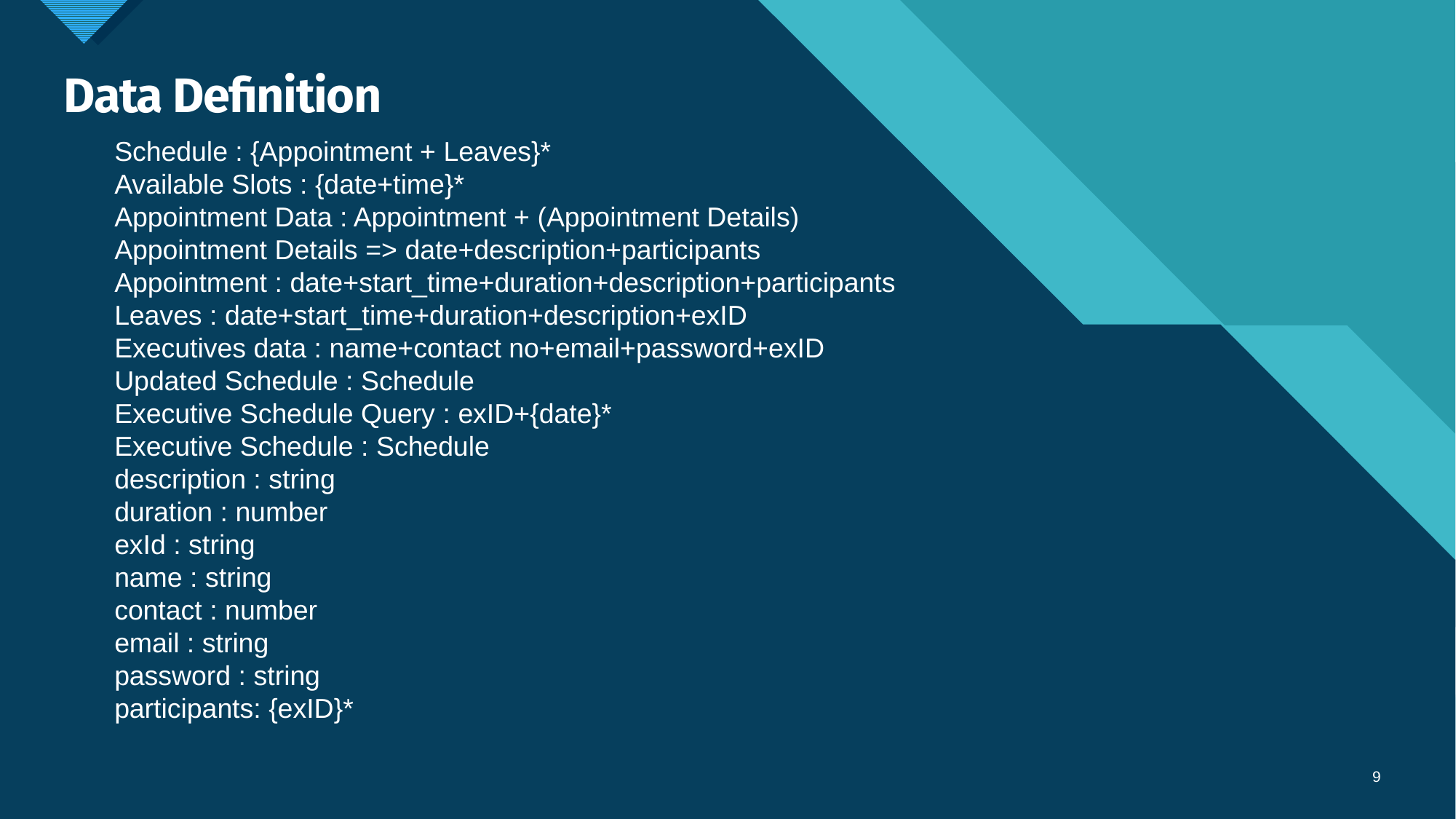

# Data Definition
Schedule : {Appointment + Leaves}*
Available Slots : {date+time}*
Appointment Data : Appointment + (Appointment Details)
Appointment Details => date+description+participants
Appointment : date+start_time+duration+description+participants
Leaves : date+start_time+duration+description+exID
Executives data : name+contact no+email+password+exID
Updated Schedule : Schedule
Executive Schedule Query : exID+{date}*
Executive Schedule : Schedule
description : string
duration : number
exId : string
name : string
contact : number
email : string
password : string
participants: {exID}*

9